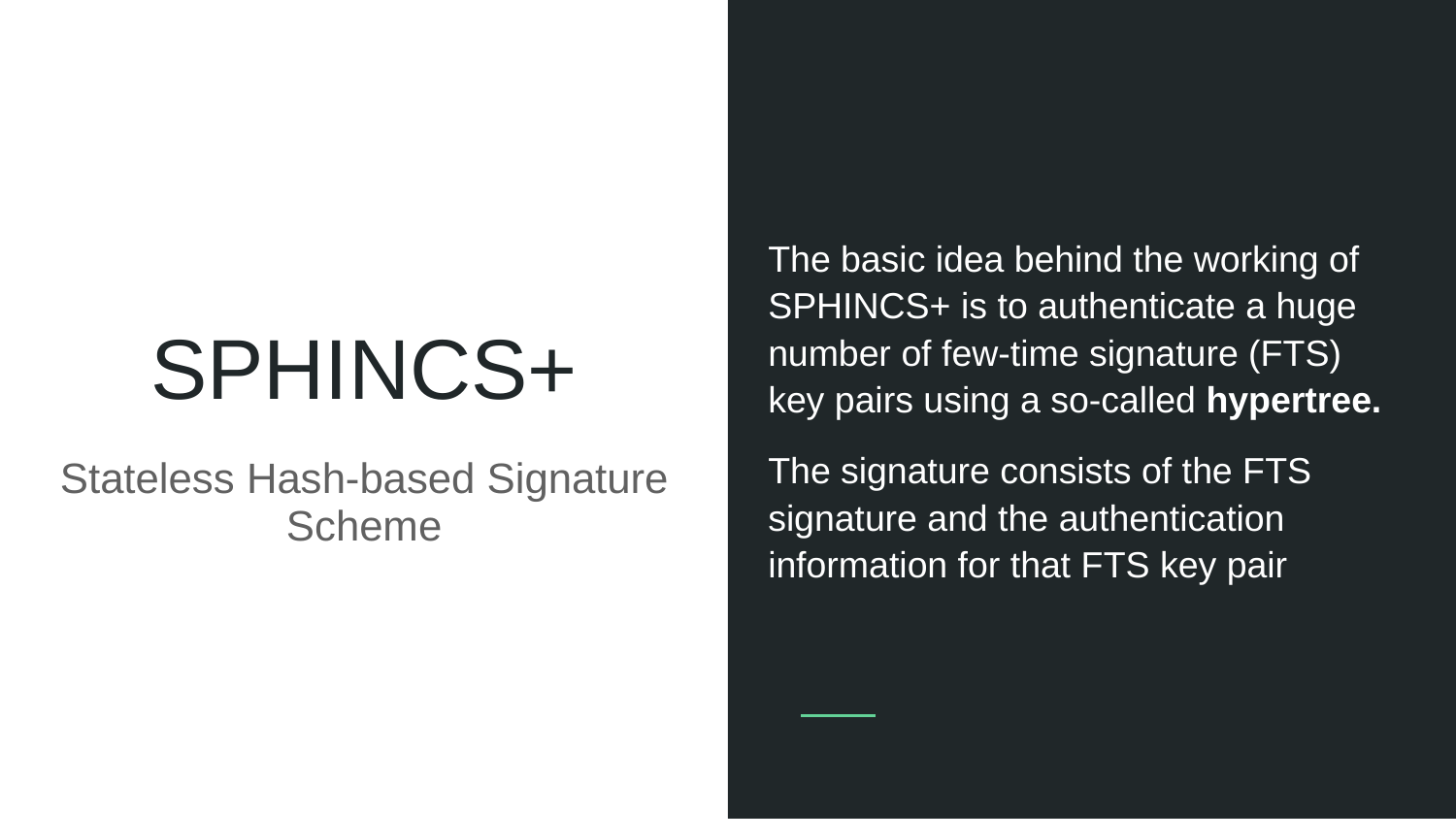

The basic idea behind the working of SPHINCS+ is to authenticate a huge number of few-time signature (FTS) key pairs using a so-called hypertree.
The signature consists of the FTS signature and the authentication information for that FTS key pair
# SPHINCS+
Stateless Hash-based Signature Scheme